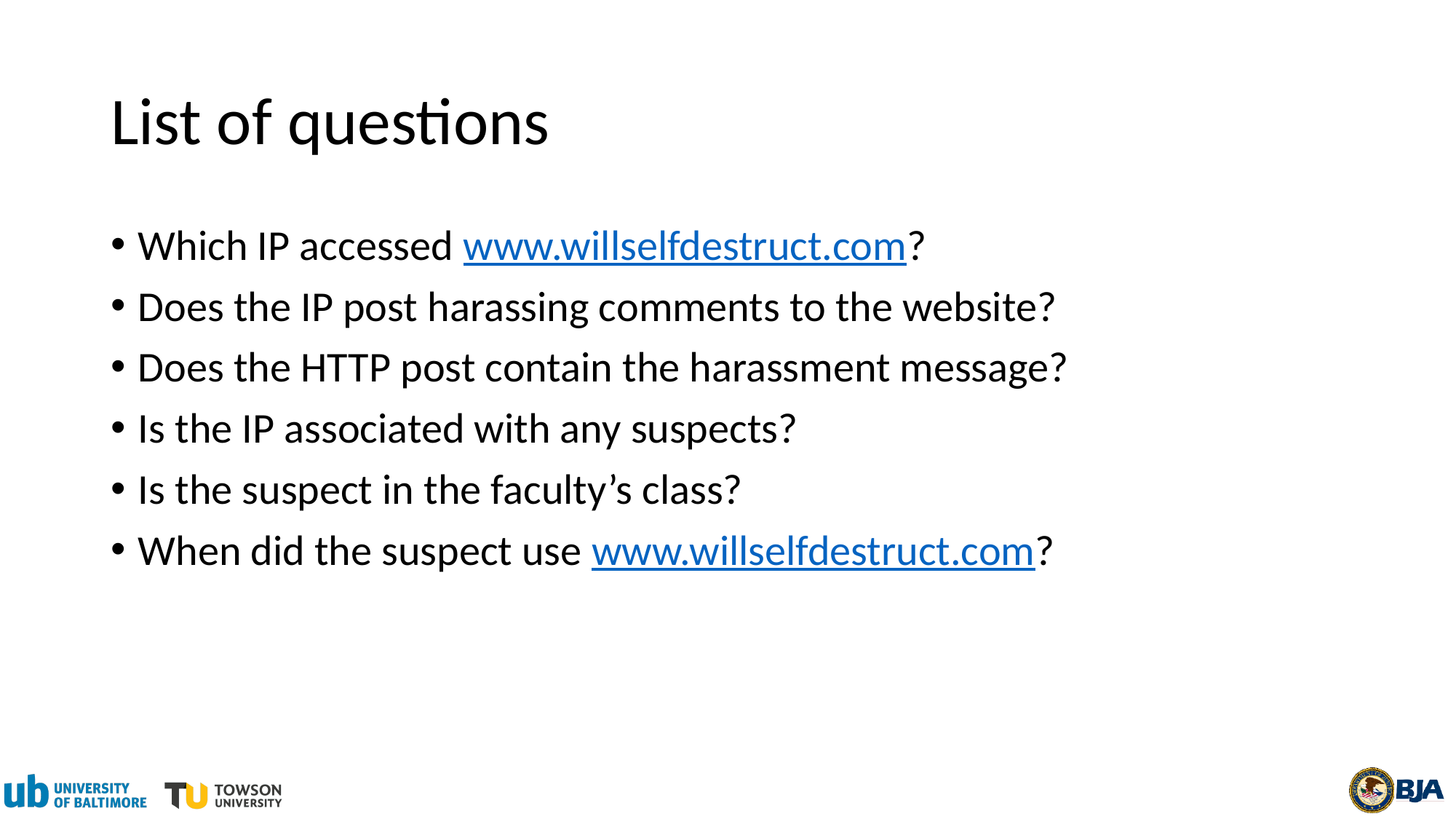

# List of questions
Which IP accessed www.willselfdestruct.com?
Does the IP post harassing comments to the website?
Does the HTTP post contain the harassment message?
Is the IP associated with any suspects?
Is the suspect in the faculty’s class?
When did the suspect use www.willselfdestruct.com?